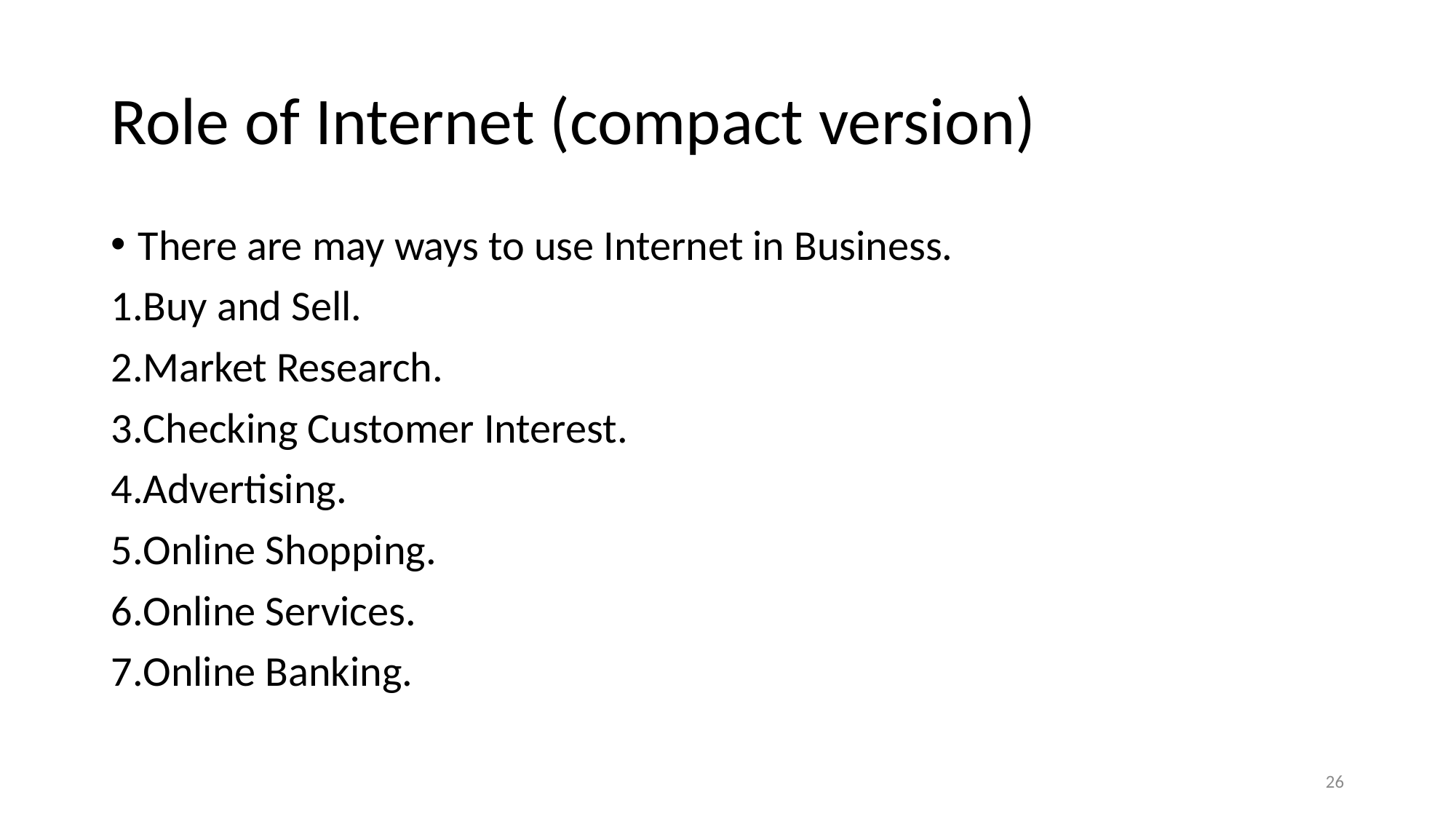

# Role of Internet (compact version)
There are may ways to use Internet in Business.
Buy and Sell.
Market Research.
Checking Customer Interest.
Advertising.
Online Shopping.
Online Services.
Online Banking.
26